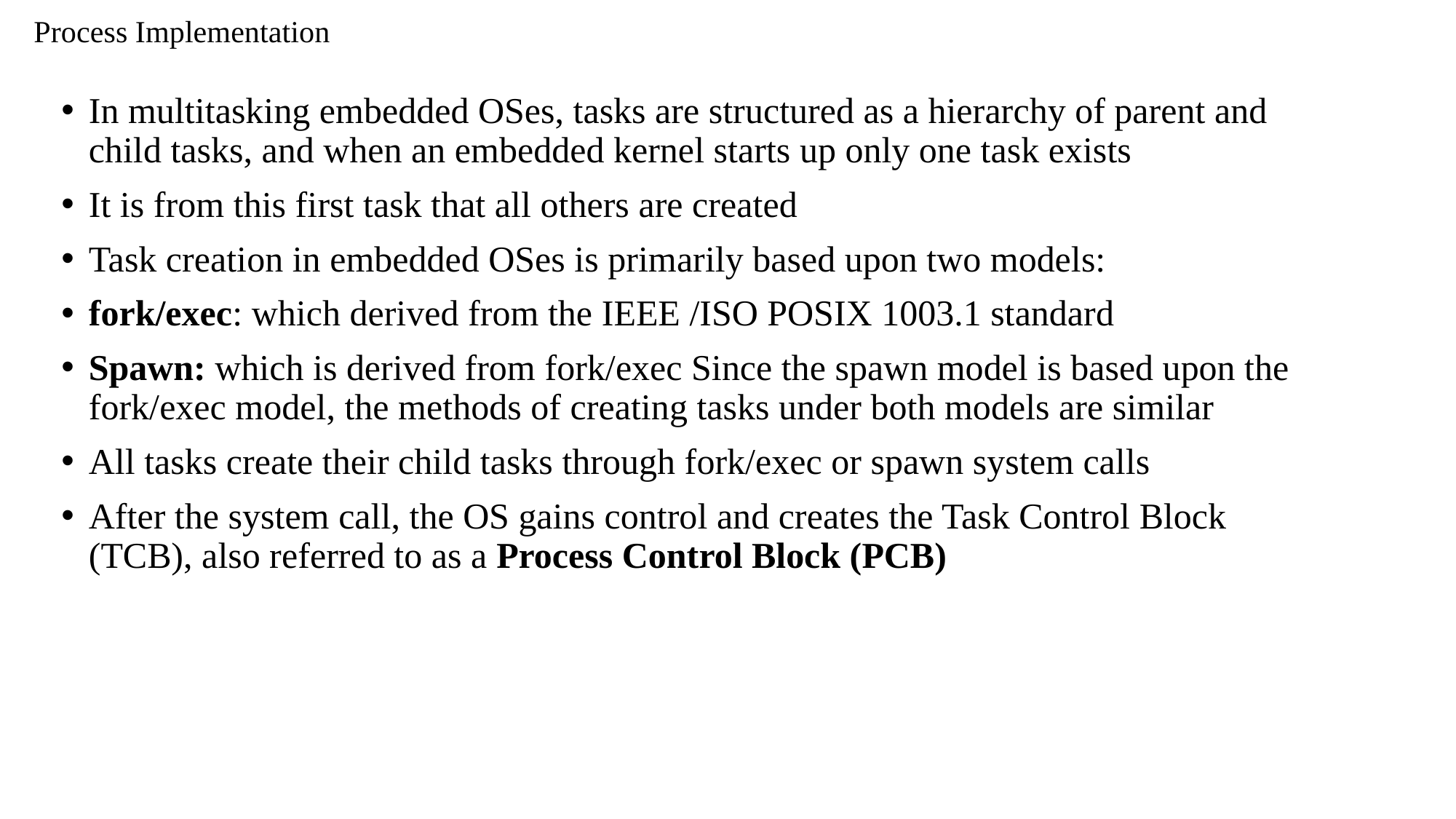

# Process Implementation
In multitasking embedded OSes, tasks are structured as a hierarchy of parent and child tasks, and when an embedded kernel starts up only one task exists
It is from this first task that all others are created
Task creation in embedded OSes is primarily based upon two models:
fork/exec: which derived from the IEEE /ISO POSIX 1003.1 standard
Spawn: which is derived from fork/exec Since the spawn model is based upon the fork/exec model, the methods of creating tasks under both models are similar
All tasks create their child tasks through fork/exec or spawn system calls
After the system call, the OS gains control and creates the Task Control Block (TCB), also referred to as a Process Control Block (PCB)